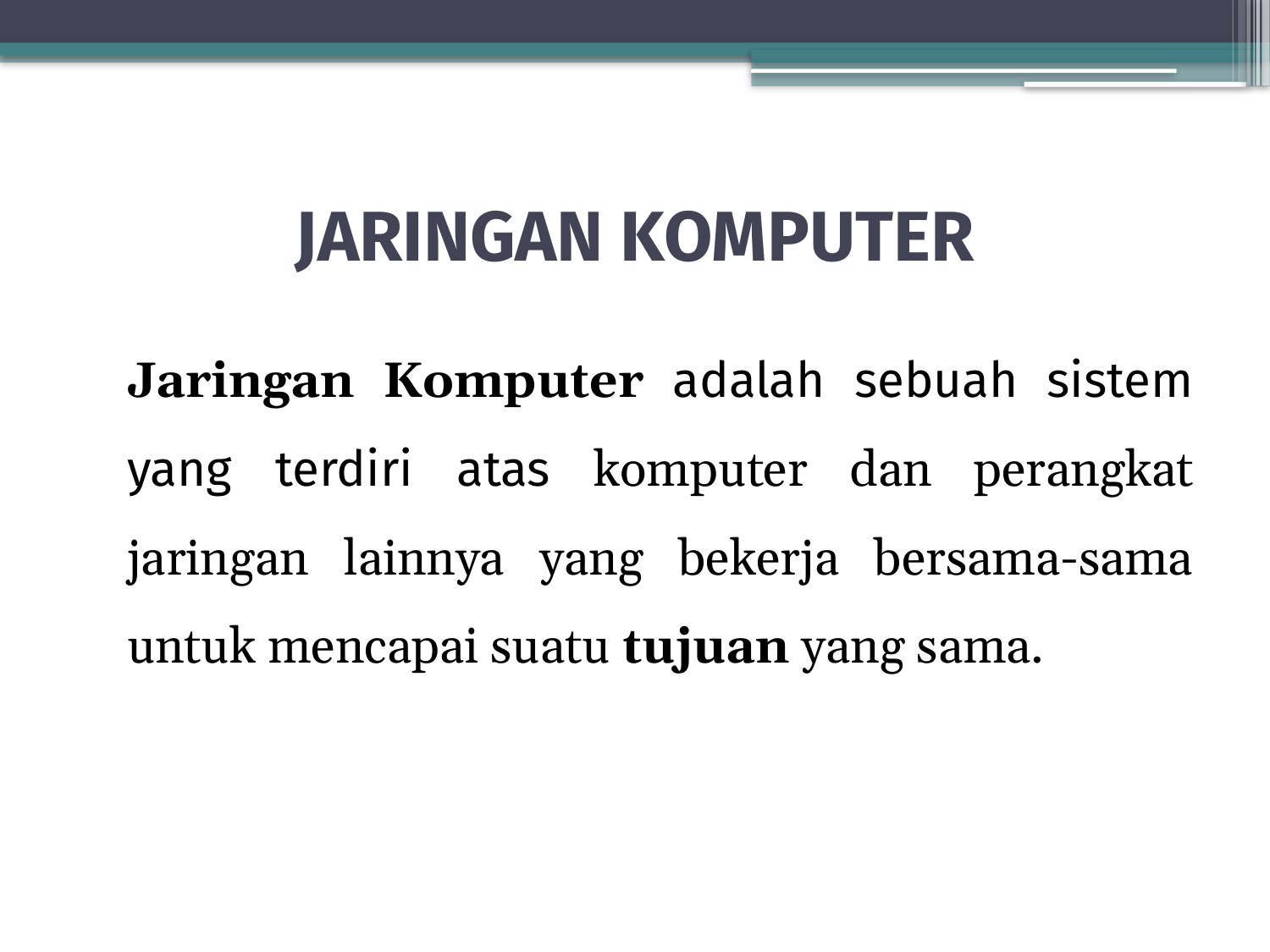

# JARINGAN KOMPUTER
	Jaringan Komputer adalah sebuah sistem yang terdiri atas komputer dan perangkat jaringan lainnya yang bekerja bersama-sama untuk mencapai suatu tujuan yang sama.